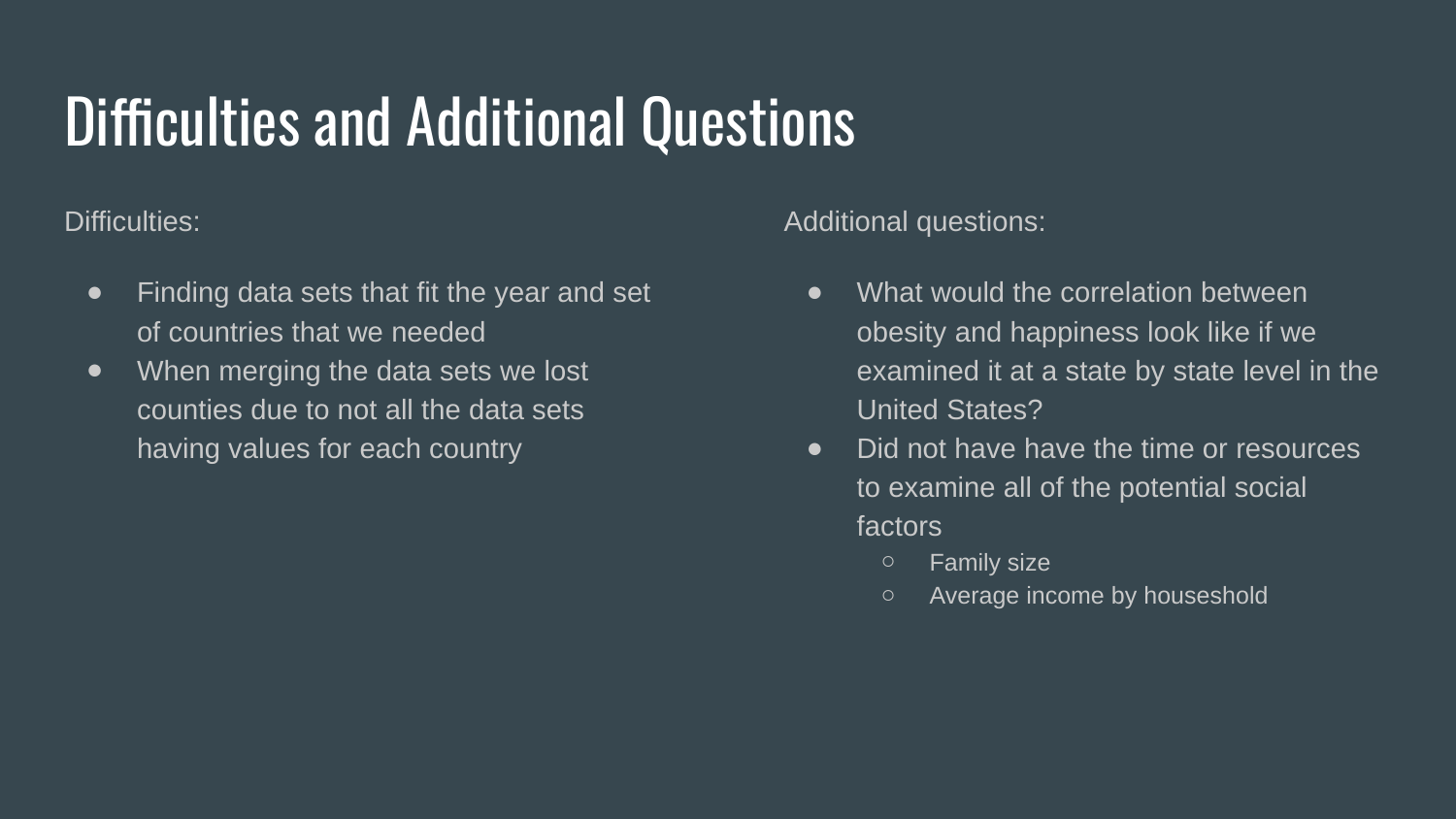

# Difficulties and Additional Questions
Difficulties:
Finding data sets that fit the year and set of countries that we needed
When merging the data sets we lost counties due to not all the data sets having values for each country
Additional questions:
What would the correlation between obesity and happiness look like if we examined it at a state by state level in the United States?
Did not have have the time or resources to examine all of the potential social factors
Family size
Average income by houseshold